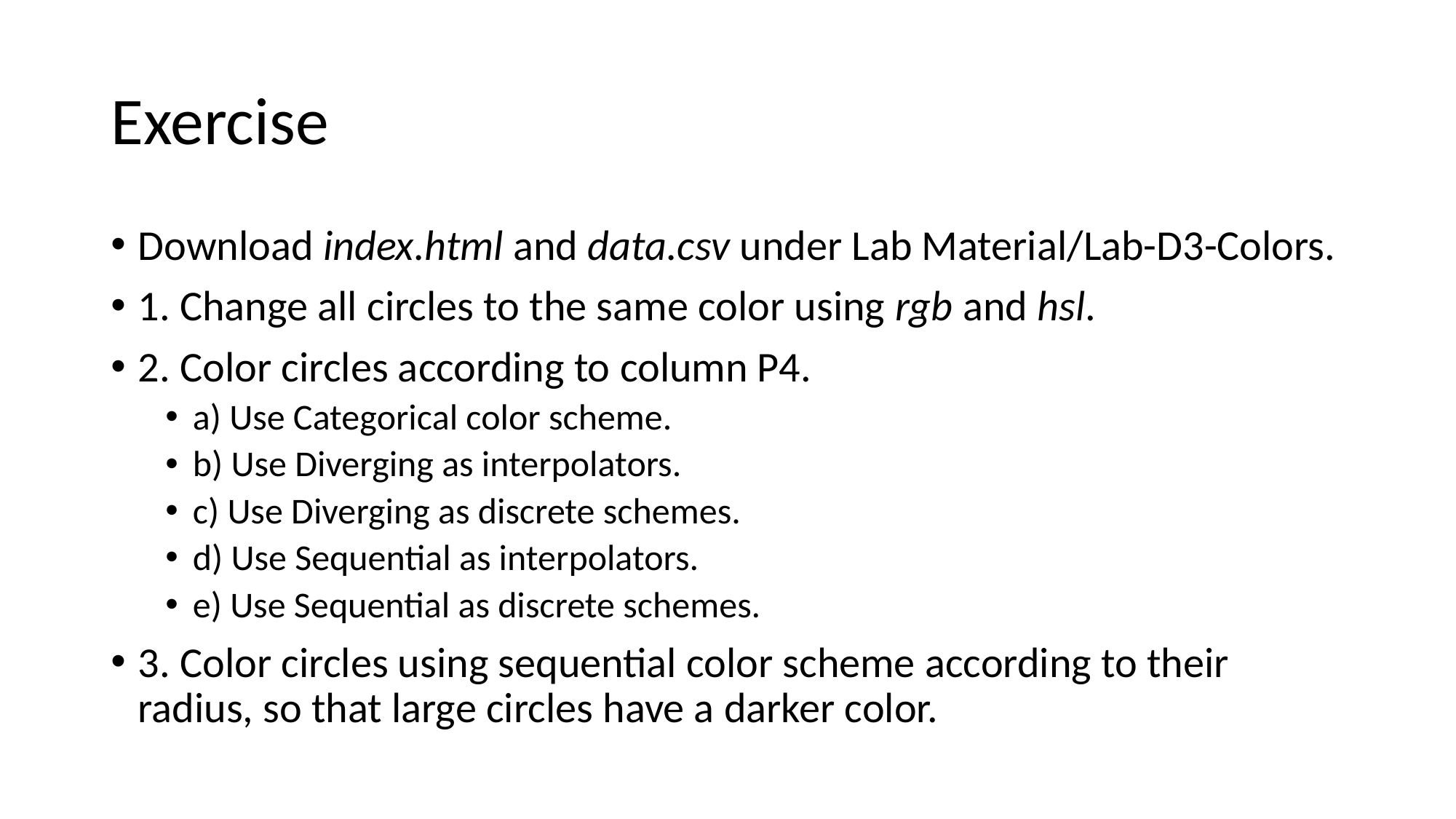

# Exercise
Download index.html and data.csv under Lab Material/Lab-D3-Colors.
1. Change all circles to the same color using rgb and hsl.
2. Color circles according to column P4.
a) Use Categorical color scheme.
b) Use Diverging as interpolators.
c) Use Diverging as discrete schemes.
d) Use Sequential as interpolators.
e) Use Sequential as discrete schemes.
3. Color circles using sequential color scheme according to their radius, so that large circles have a darker color.